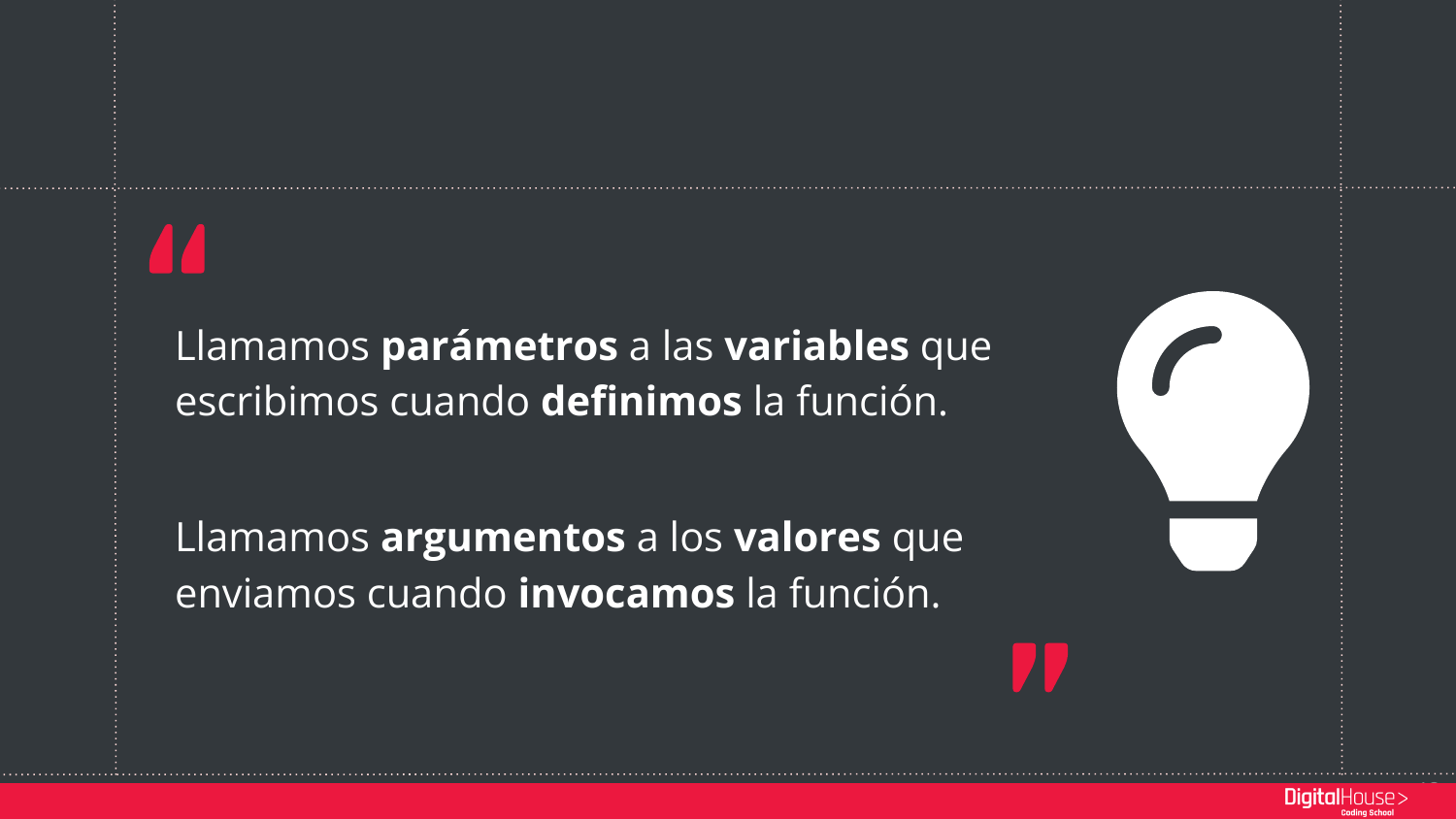

Llamamos parámetros a las variables que escribimos cuando definimos la función.

Llamamos argumentos a los valores que enviamos cuando invocamos la función.